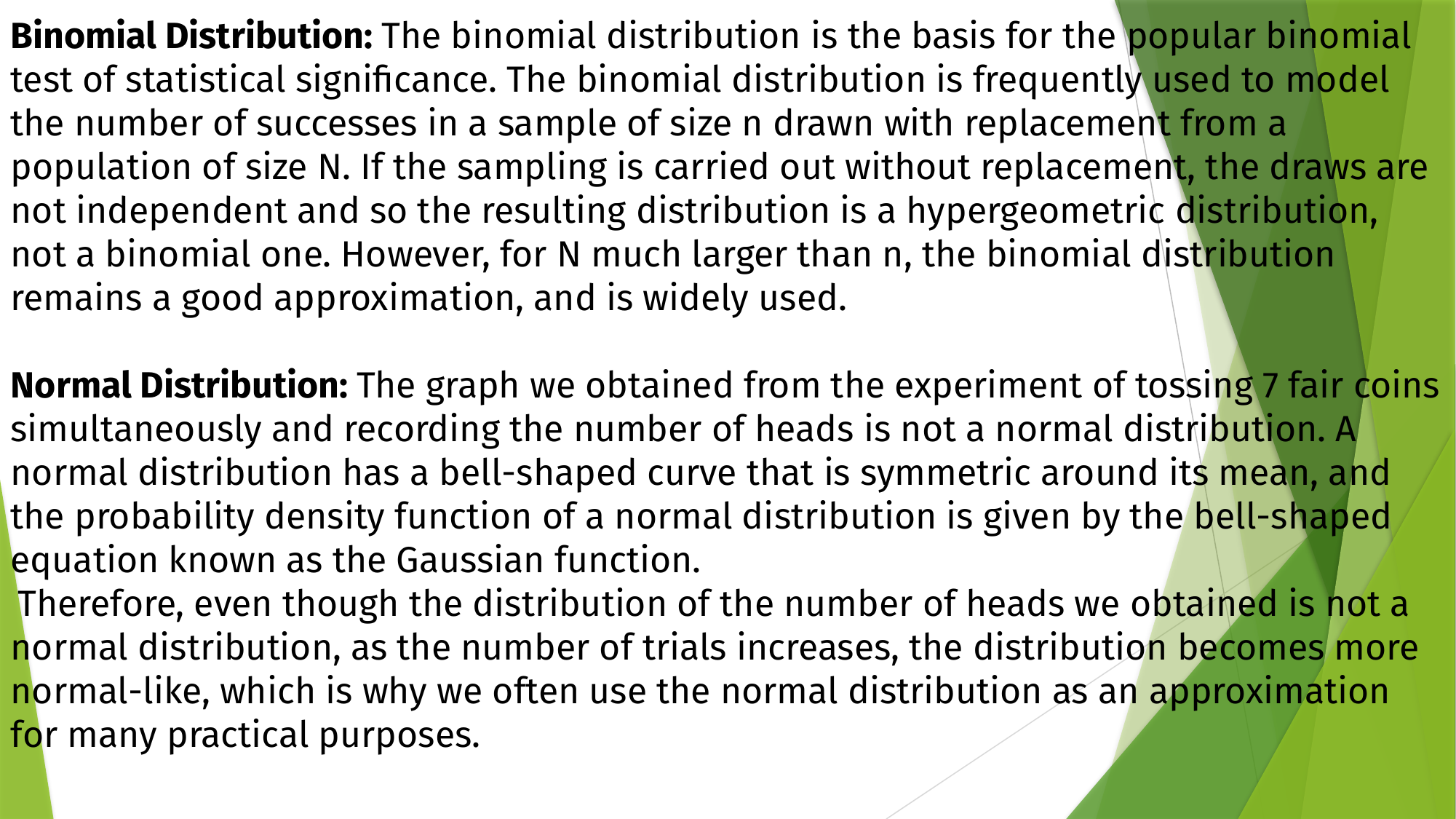

Binomial Distribution: The binomial distribution is the basis for the popular binomial test of statistical significance. The binomial distribution is frequently used to model the number of successes in a sample of size n drawn with replacement from a population of size N. If the sampling is carried out without replacement, the draws are not independent and so the resulting distribution is a hypergeometric distribution, not a binomial one. However, for N much larger than n, the binomial distribution remains a good approximation, and is widely used.

Normal Distribution: The graph we obtained from the experiment of tossing 7 fair coins simultaneously and recording the number of heads is not a normal distribution. A normal distribution has a bell-shaped curve that is symmetric around its mean, and the probability density function of a normal distribution is given by the bell-shaped equation known as the Gaussian function.
 Therefore, even though the distribution of the number of heads we obtained is not a normal distribution, as the number of trials increases, the distribution becomes more normal-like, which is why we often use the normal distribution as an approximation for many practical purposes.